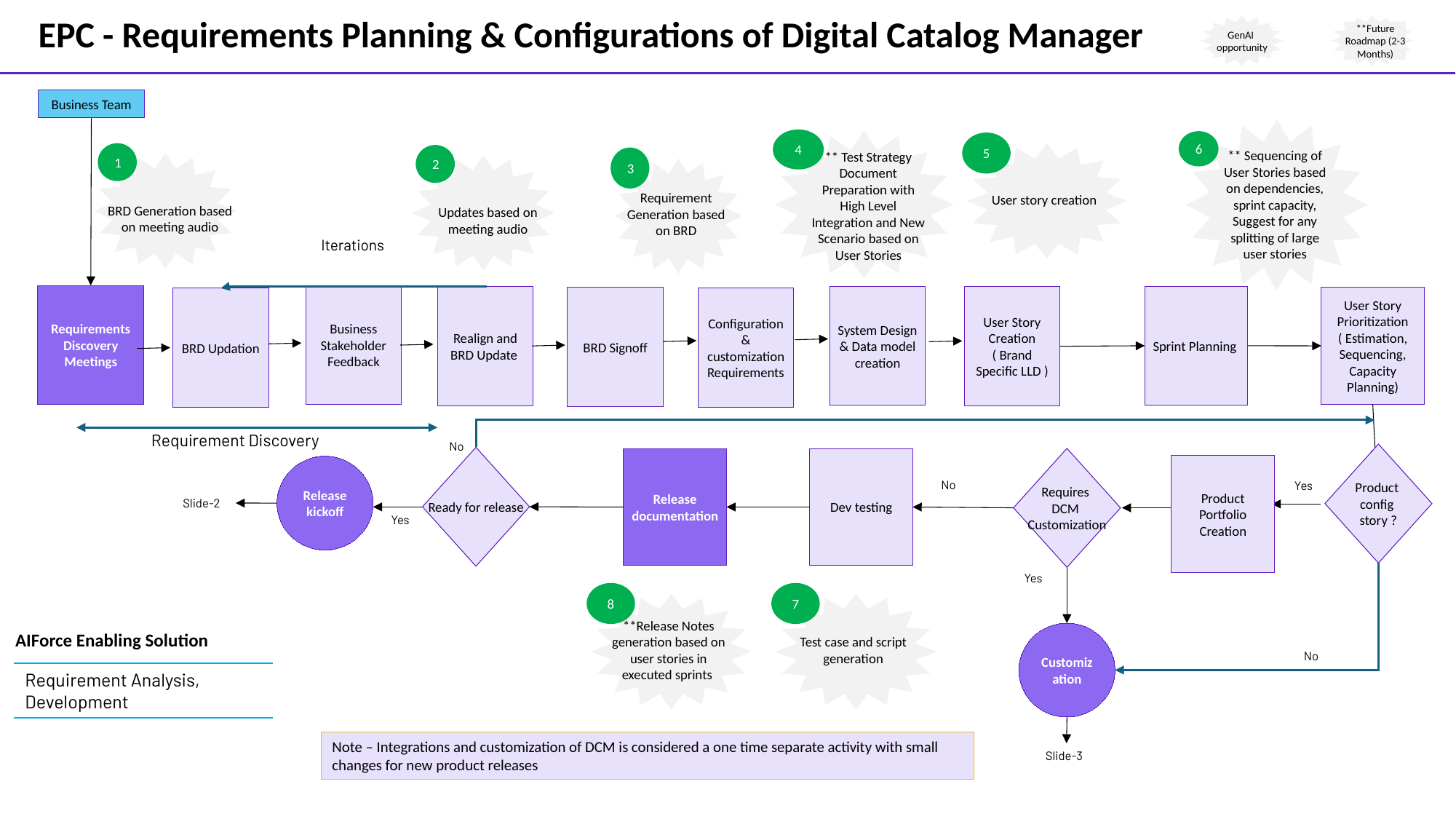

**Future Roadmap (2-3 Months)

GenAI
opportunity
EPC - Requirements Planning & Configurations of Digital Catalog Manager

Business Team

4

** Test Strategy Document Preparation with High Level Integration and New Scenario based on User Stories
6
** Sequencing of User Stories based on dependencies, sprint capacity, Suggest for any splitting of large user stories
5

User story creation
1

BRD Generation based on meeting audio
2

Updates based on meeting audio
3

Requirement Generation based on BRD
Iterations
Requirements Discovery Meetings
Business Stakeholder Feedback
System Design & Data model creation
Sprint Planning
Realign and BRD Update
User Story Creation ( Brand Specific LLD )
BRD Signoff
User Story Prioritization ( Estimation, Sequencing, Capacity Planning)
Configuration & customization Requirements
BRD Updation
Requirement Discovery
No
Product
config
story ?
Ready for release
Requires
DCM
Customization
Release documentation
Dev testing
Product Portfolio Creation
Release kickoff
No
Yes
Slide-2
Yes
Yes
8

**Release Notes generation based on user stories in executed sprints
7

Test case and script generation
AIForce Enabling Solution
Customization
No
| Requirement Analysis, Development |
| --- |
Note – Integrations and customization of DCM is considered a one time separate activity with small changes for new product releases
Slide-3